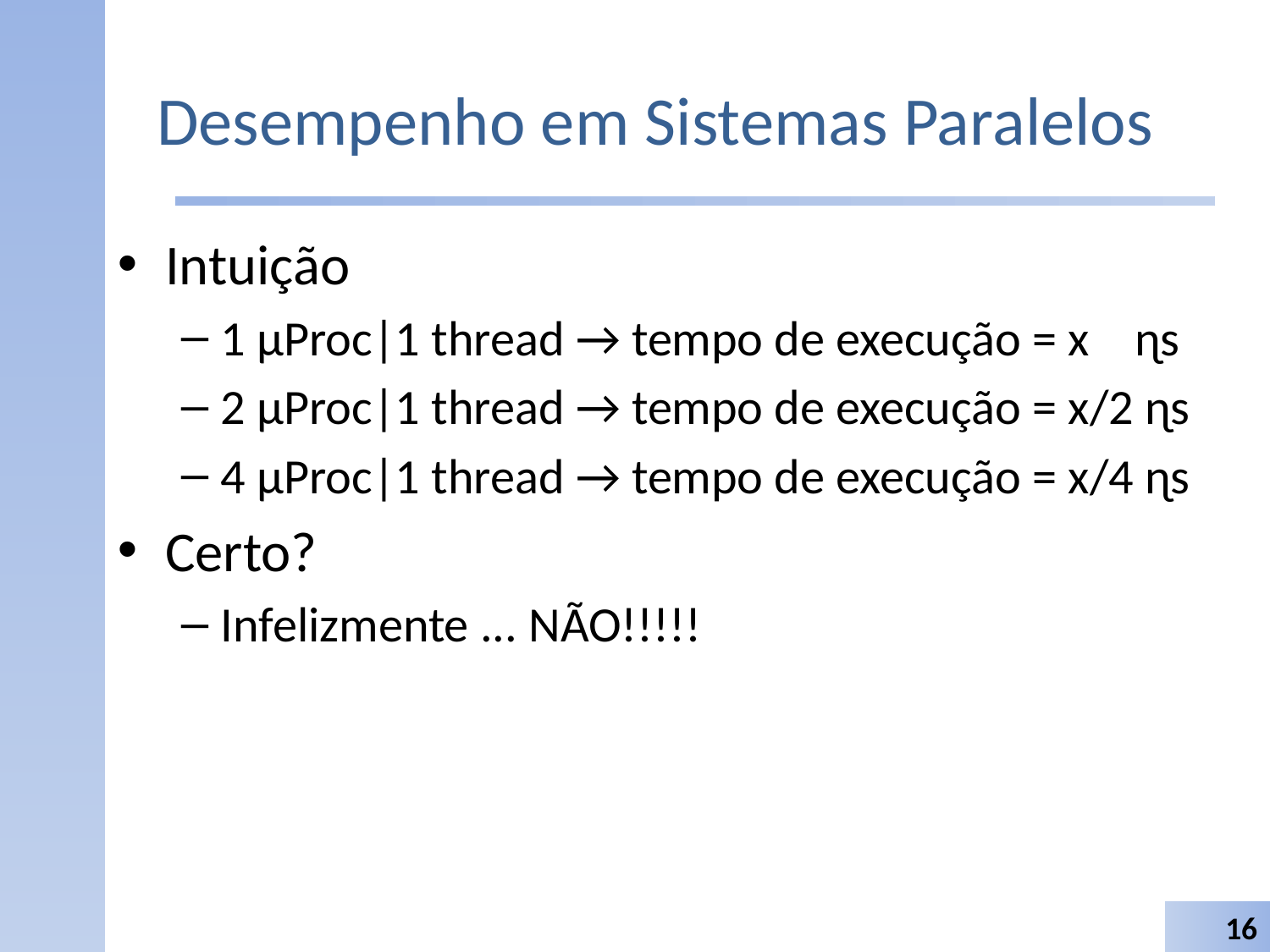

# Desempenho em Sistemas Paralelos
Intuição
1 µProc|1 thread → tempo de execução = x    ɳs
2 µProc|1 thread → tempo de execução = x/2 ɳs
4 µProc|1 thread → tempo de execução = x/4 ɳs
Certo?
Infelizmente ... NÃO!!!!!

16